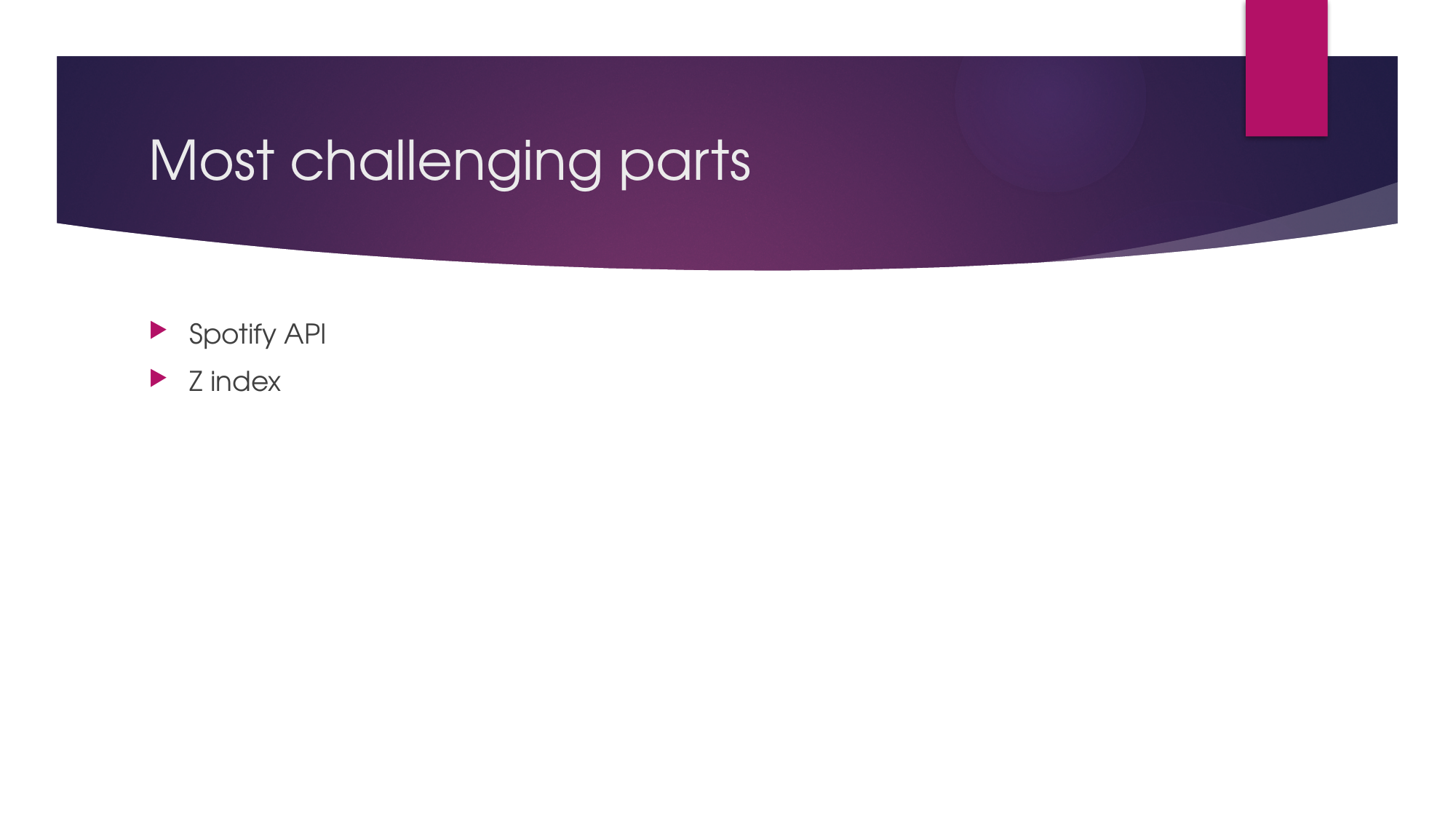

# Most challenging parts
Spotify API
Z index